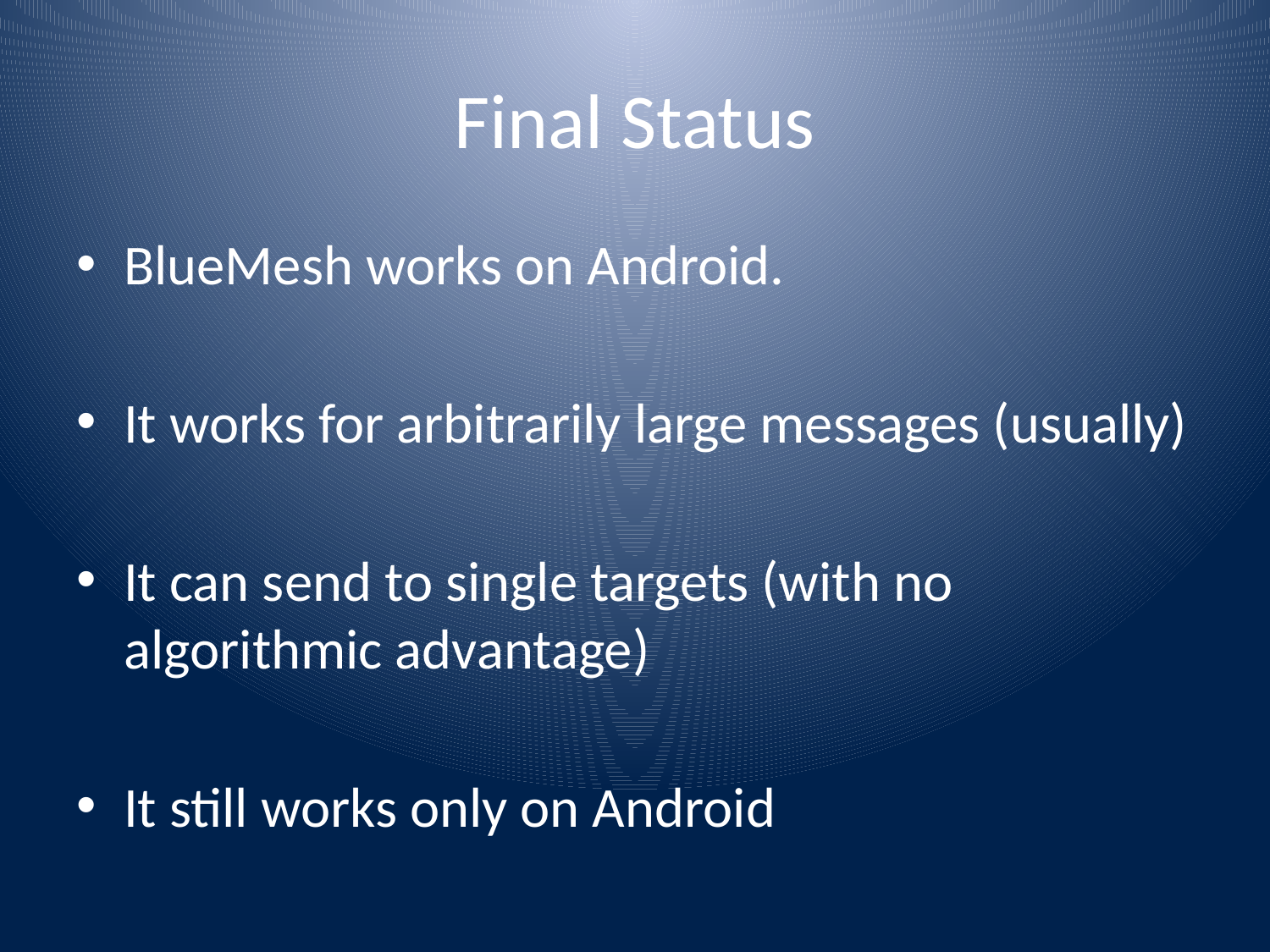

# Final Status
BlueMesh works on Android.

It works for arbitrarily large messages (usually)

It can send to single targets (with no algorithmic advantage)

It still works only on Android